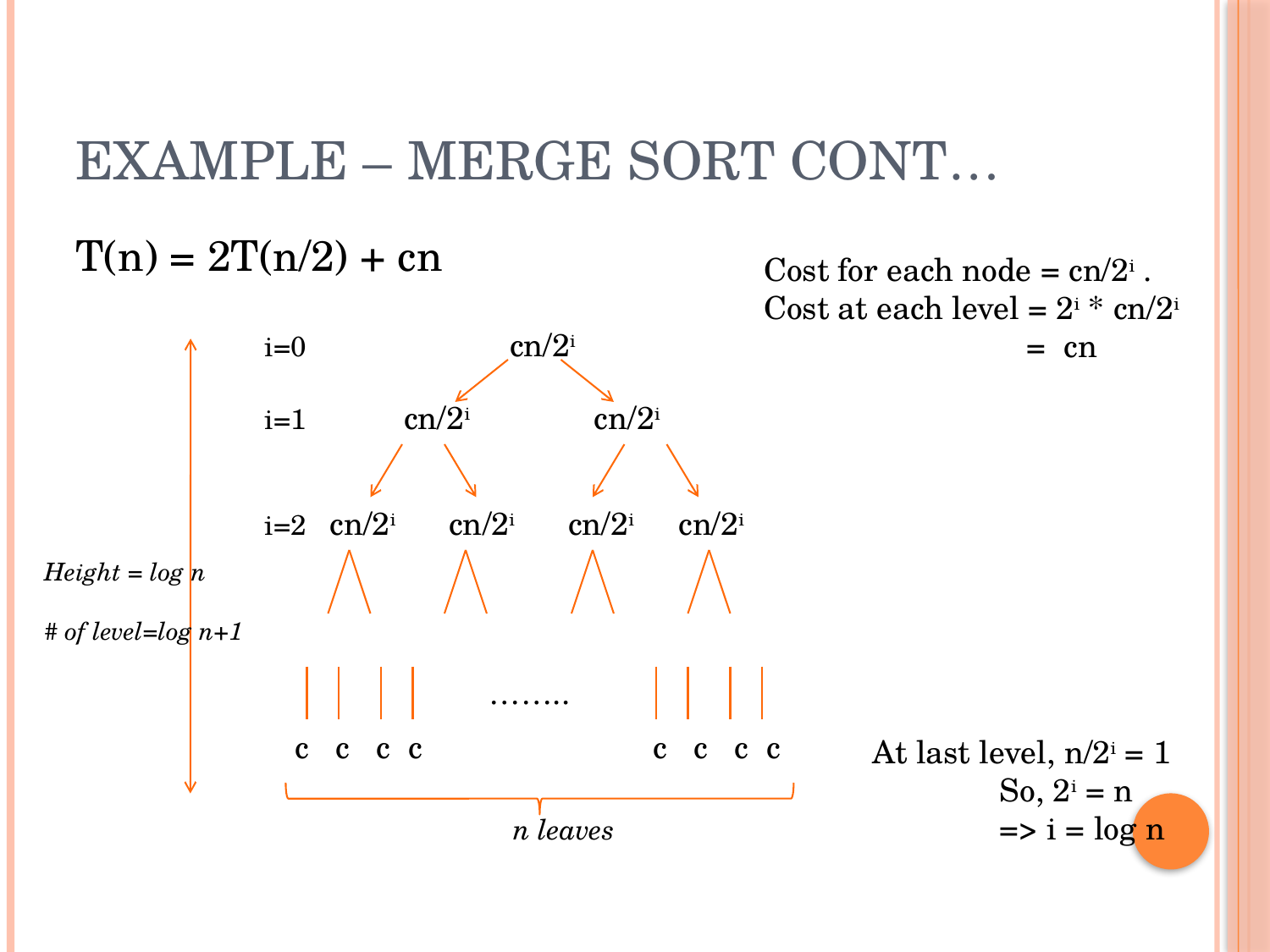

# Example – Merge sort Cont…
T(n) = 2T(n/2) + cn
Cost for each node = cn/2i .
Cost at each level = 2i * cn/2i
		 =  cn

 i=0 		cn/2i
 i=1           cn/2i              cn/2i
 i=2   cn/2i      cn/2i      cn/2i     cn/2i
……..
  c   c   c  c                          c   c   c  c

Height = log n

# of level=log n+1
n leaves

At last level, n/2i = 1
	So, 2i = n
	=> i = log n